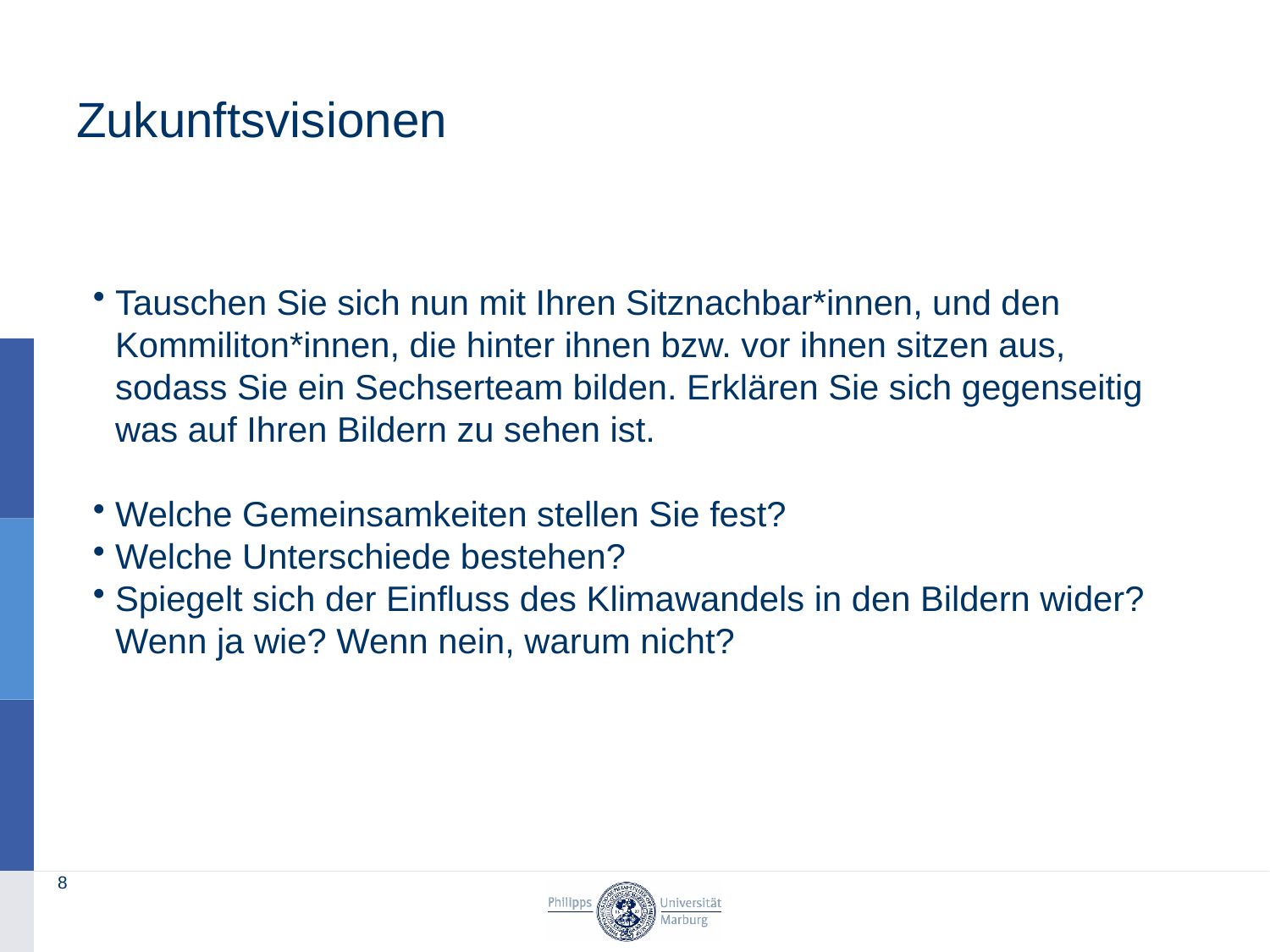

# Zukunftsvisionen
Tauschen Sie sich nun mit Ihren Sitznachbar*innen, und den Kommiliton*innen, die hinter ihnen bzw. vor ihnen sitzen aus, sodass Sie ein Sechserteam bilden. Erklären Sie sich gegenseitig was auf Ihren Bildern zu sehen ist.

Welche Gemeinsamkeiten stellen Sie fest?
Welche Unterschiede bestehen?
Spiegelt sich der Einfluss des Klimawandels in den Bildern wider? Wenn ja wie? Wenn nein, warum nicht?
8